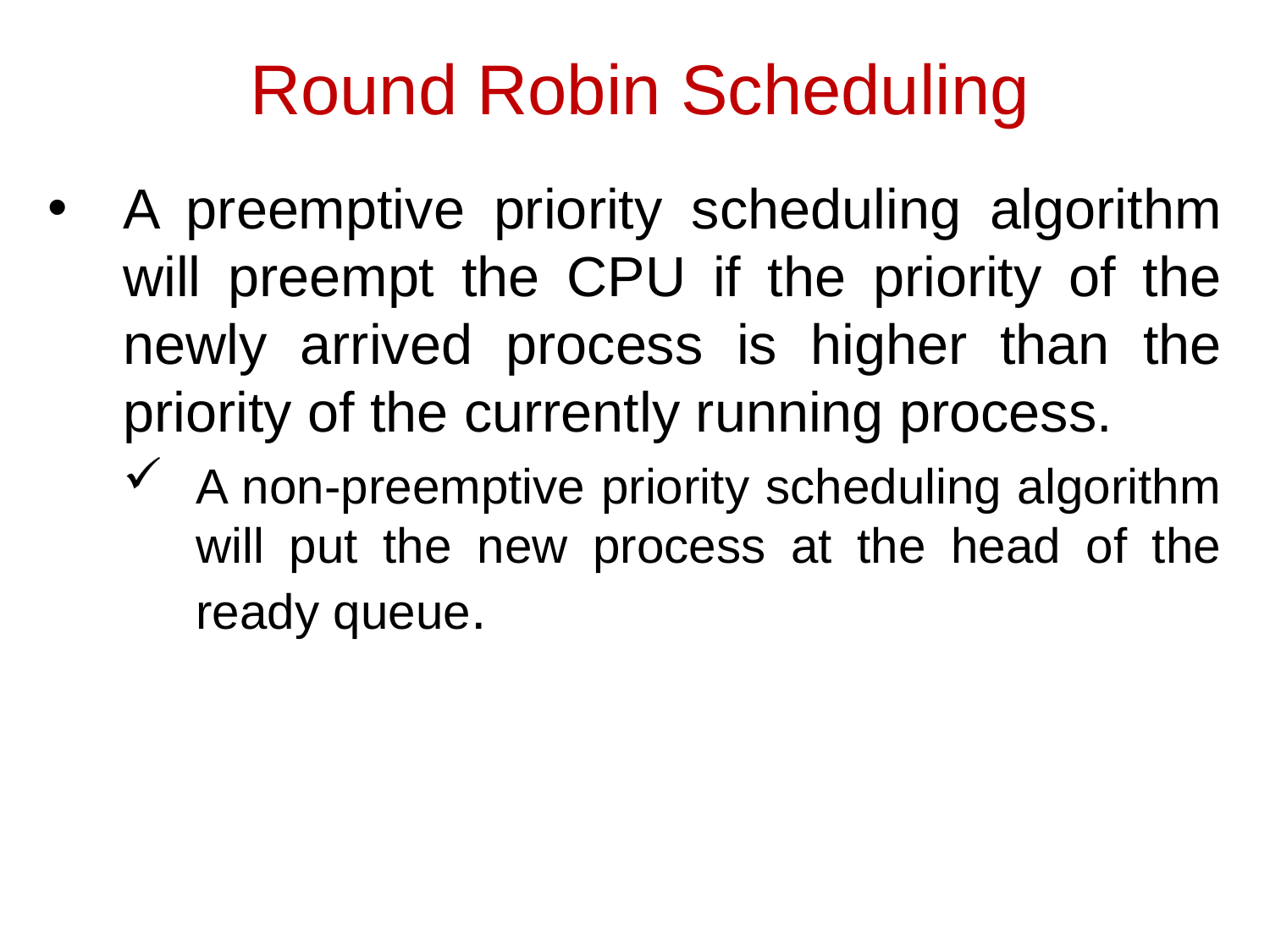

Round Robin Scheduling
A preemptive priority scheduling algorithm will preempt the CPU if the priority of the newly arrived process is higher than the priority of the currently running process.
A non-preemptive priority scheduling algorithm will put the new process at the head of the ready queue.